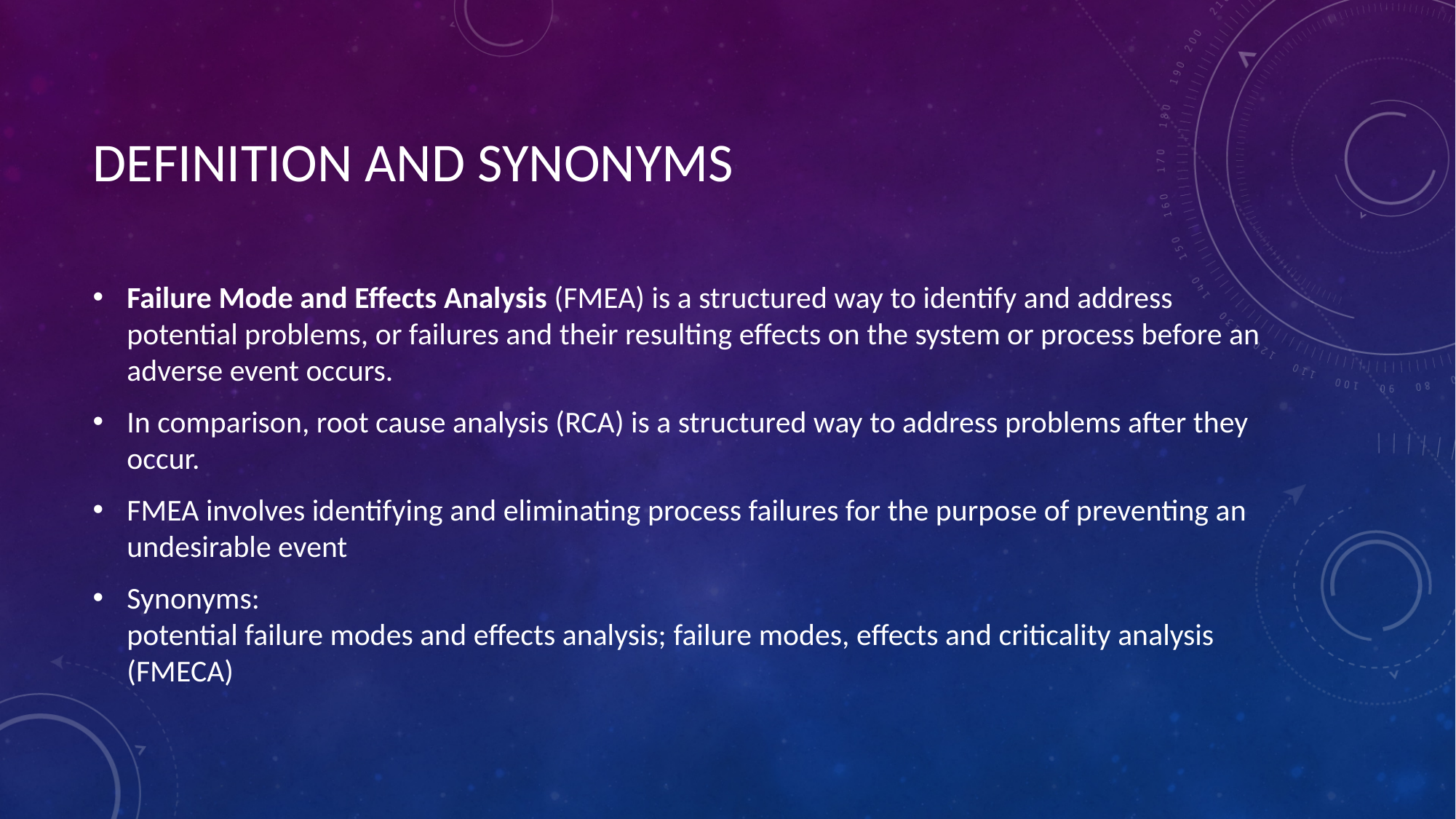

# Definition and Synonyms
Failure Mode and Effects Analysis (FMEA) is a structured way to identify and address potential problems, or failures and their resulting effects on the system or process before an adverse event occurs.
In comparison, root cause analysis (RCA) is a structured way to address problems after they occur.
FMEA involves identifying and eliminating process failures for the purpose of preventing an undesirable event
Synonyms: potential failure modes and effects analysis; failure modes, effects and criticality analysis (FMECA)